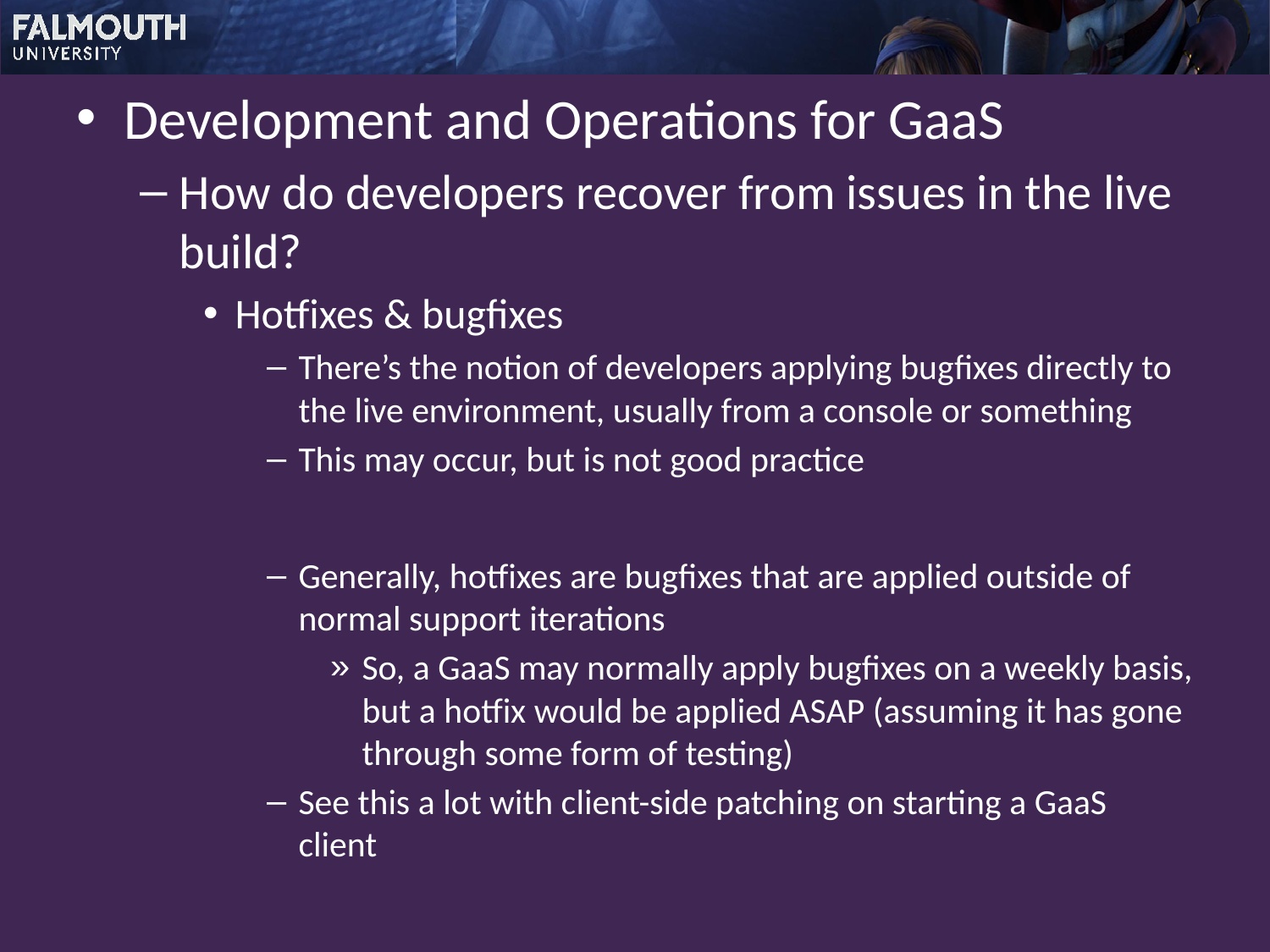

Development and Operations for GaaS
How do developers recover from issues in the live build?
Hotfixes & bugfixes
There’s the notion of developers applying bugfixes directly to the live environment, usually from a console or something
This may occur, but is not good practice

Generally, hotfixes are bugfixes that are applied outside of normal support iterations
So, a GaaS may normally apply bugfixes on a weekly basis, but a hotfix would be applied ASAP (assuming it has gone through some form of testing)
See this a lot with client-side patching on starting a GaaS client